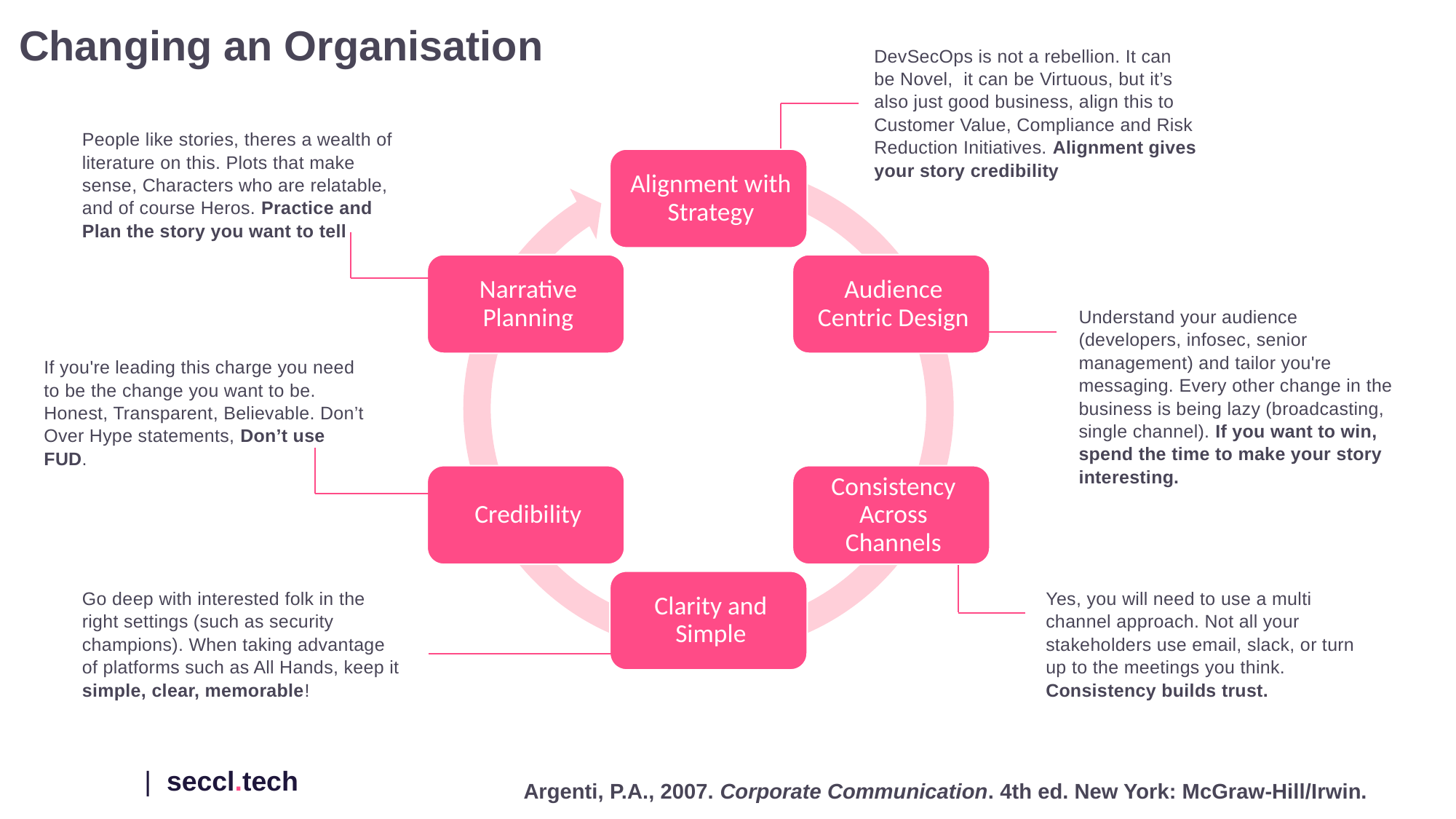

Changing an Organisation
DevSecOps is not a rebellion. It can be Novel,  it can be Virtuous, but it’s also just good business, align this to Customer Value, Compliance and Risk Reduction Initiatives. Alignment gives your story credibility
People like stories, theres a wealth of literature on this. Plots that make sense, Characters who are relatable, and of course Heros. Practice and Plan the story you want to tell
Alignment with Strategy
Audience Centric Design
Consistency Across Channels
Clarity and Simple
Credibility
Narrative Planning
Understand your audience (developers, infosec, senior management) and tailor you're messaging. Every other change in the business is being lazy (broadcasting, single channel). If you want to win, spend the time to make your story interesting.
If you're leading this charge you need to be the change you want to be. Honest, Transparent, Believable. Don’t Over Hype statements, Don’t use FUD.
Yes, you will need to use a multi channel approach. Not all your stakeholders use email, slack, or turn up to the meetings you think. Consistency builds trust.
Go deep with interested folk in the right settings (such as security champions). When taking advantage of platforms such as All Hands, keep it simple, clear, memorable!
Argenti, P.A., 2007. Corporate Communication. 4th ed. New York: McGraw-Hill/Irwin.